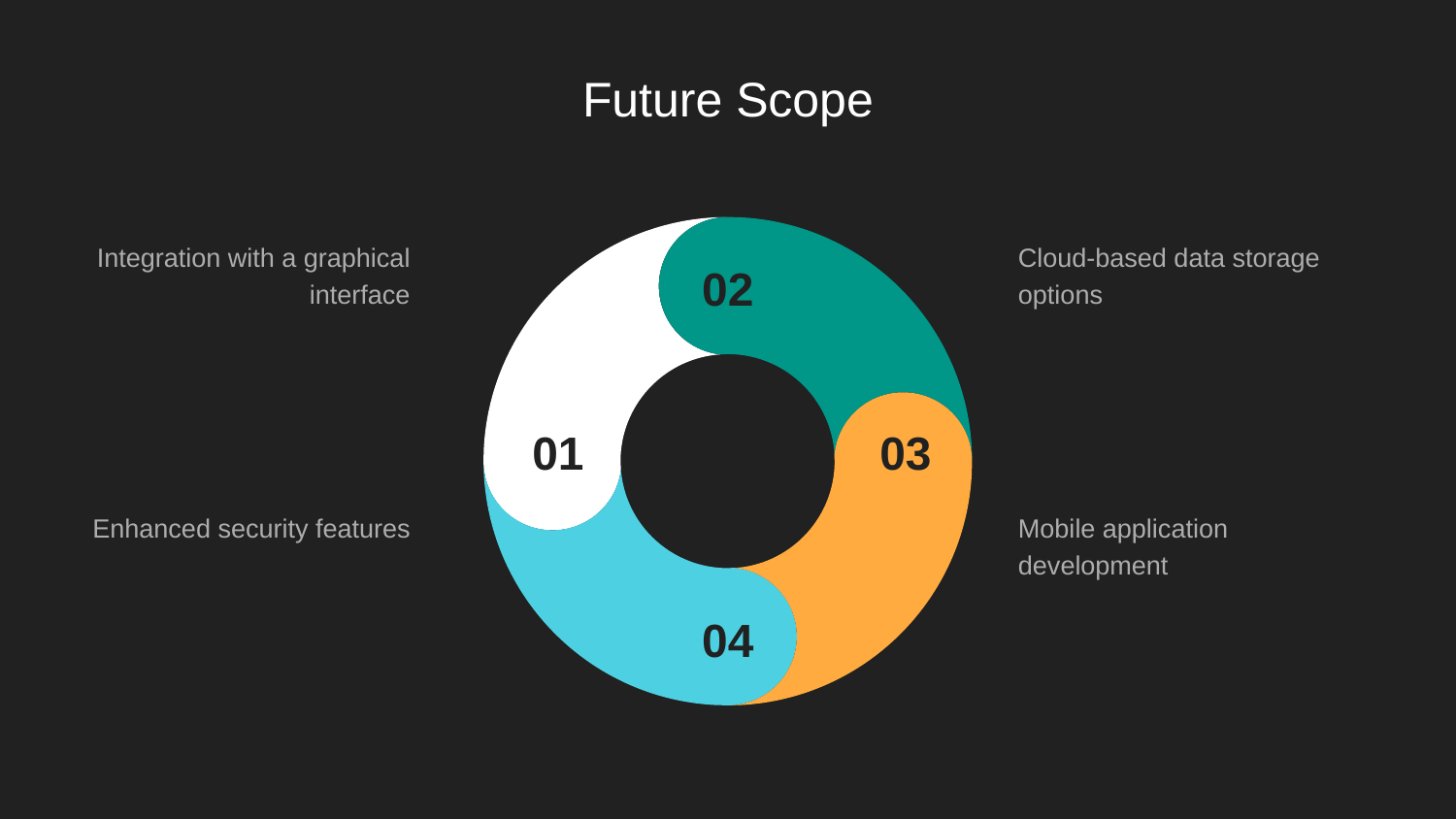

# Future Scope
Integration with a graphical interface
Cloud-based data storage options
Enhanced security features
Mobile application development